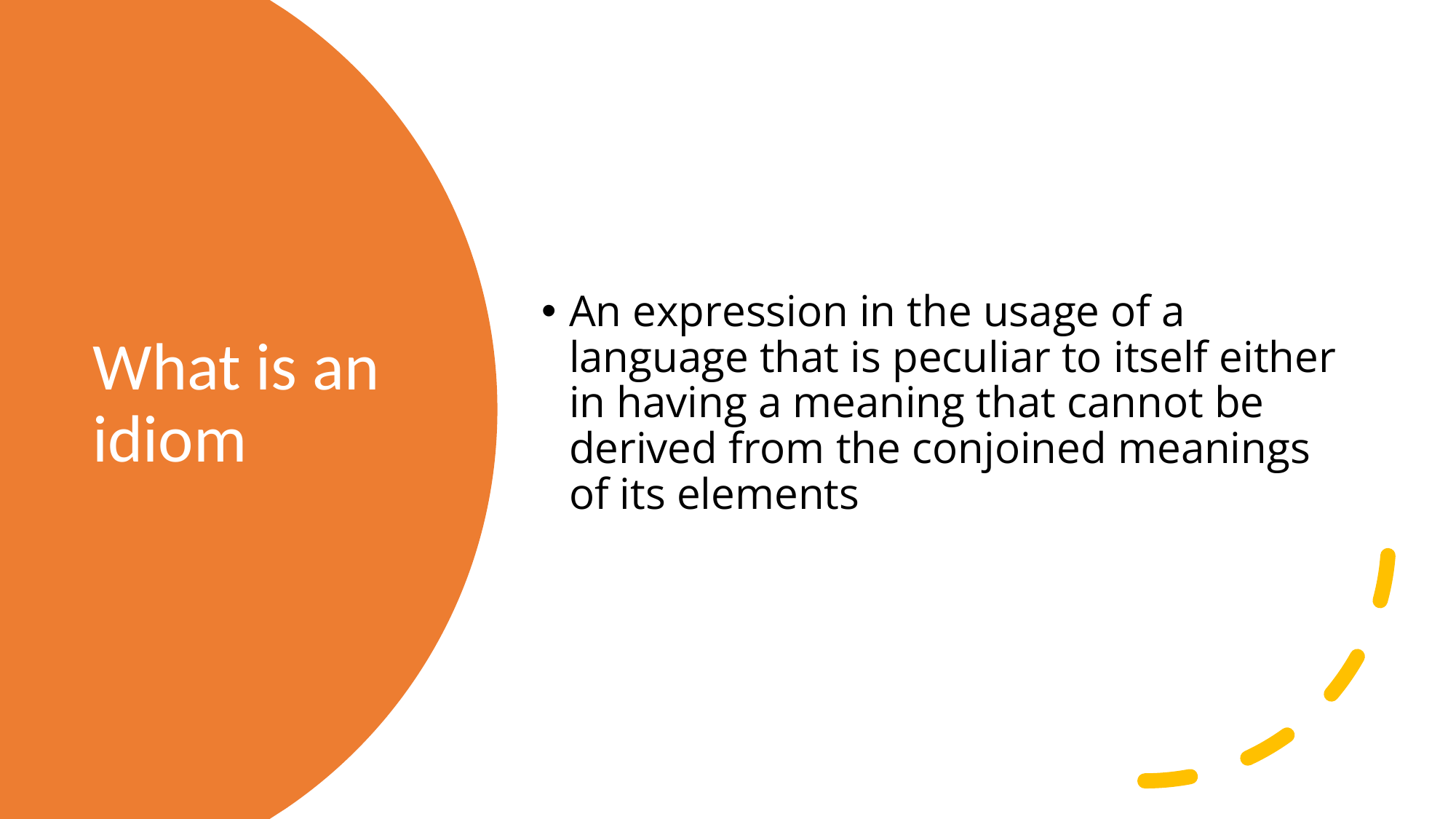

An expression in the usage of a language that is peculiar to itself either in having a meaning that cannot be derived from the conjoined meanings of its elements
# What is an idiom